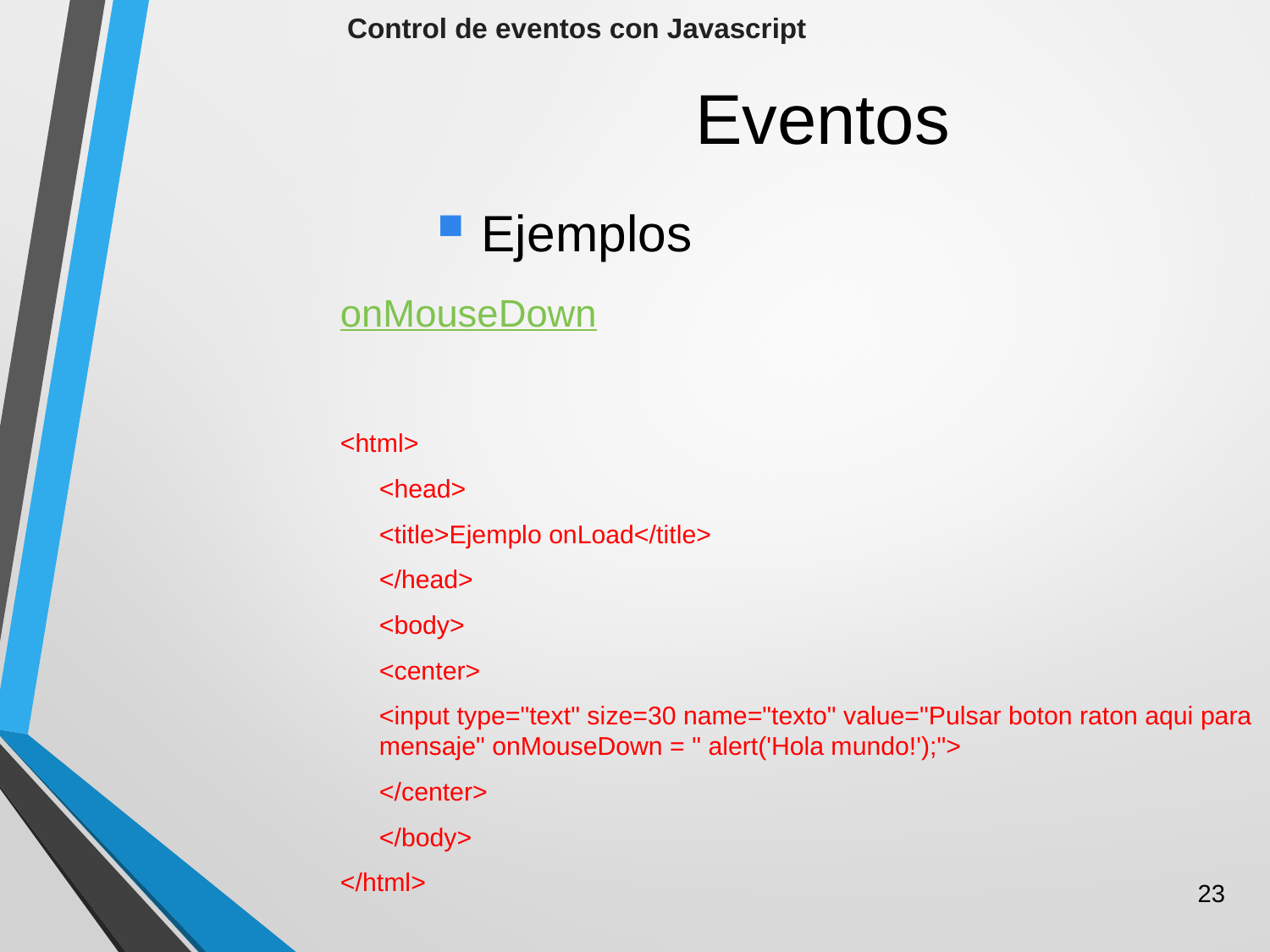

Control de eventos con Javascript
# Eventos
 Ejemplos

onMouseDown

<html>
	<head>
		<title>Ejemplo onLoad</title>
	</head>
	<body>
		<center>
			<input type="text" size=30 name="texto" value="Pulsar boton raton aqui para mensaje" onMouseDown = " alert('Hola mundo!');">
		</center>
	</body>
</html>

23